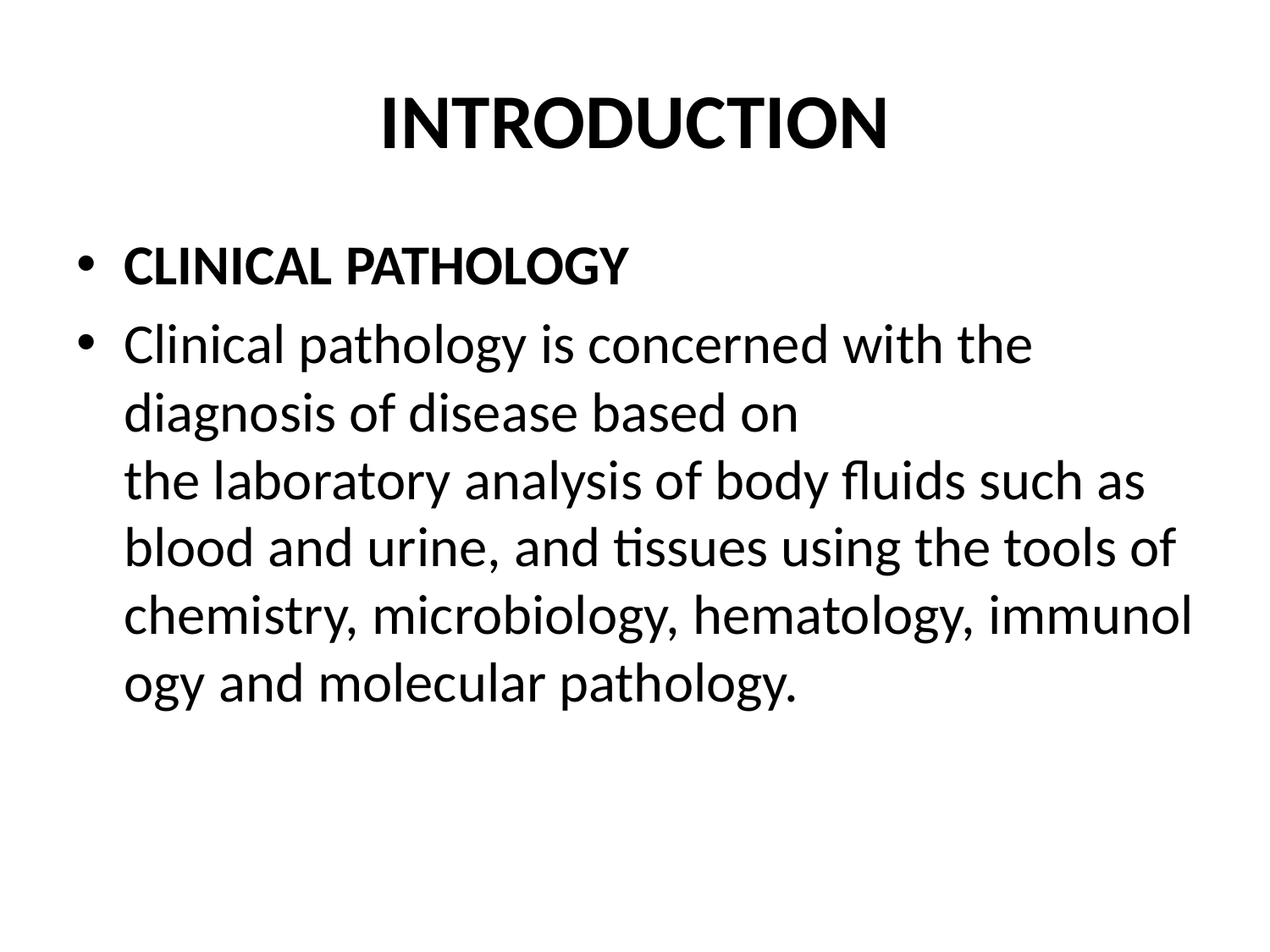

# INTRODUCTION
CLINICAL PATHOLOGY
Clinical pathology is concerned with the diagnosis of disease based on the laboratory analysis of body fluids such as blood and urine, and tissues using the tools of chemistry, microbiology, hematology, immunology and molecular pathology.